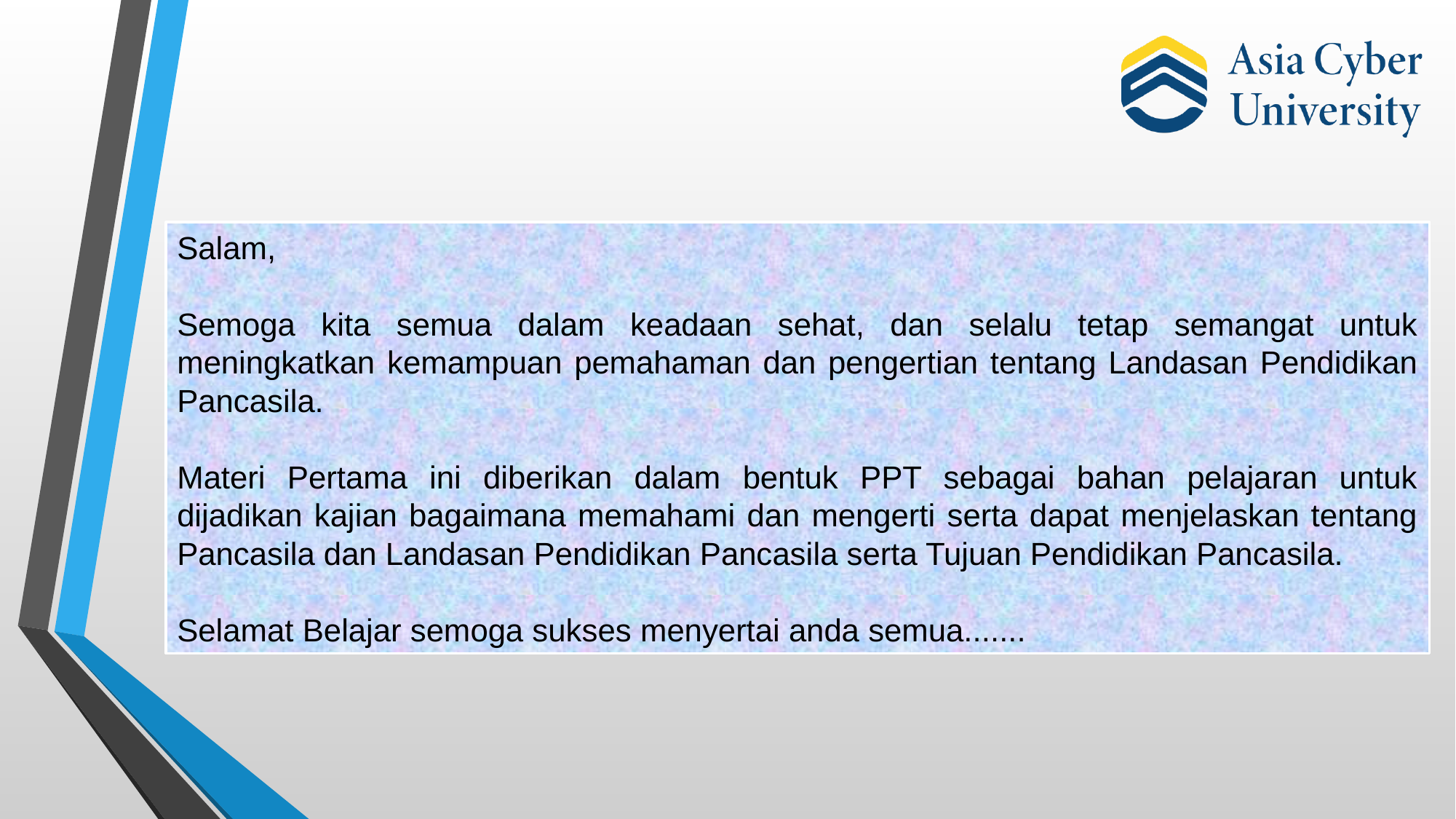

Salam,

Semoga kita semua dalam keadaan sehat, dan selalu tetap semangat untuk meningkatkan kemampuan pemahaman dan pengertian tentang Landasan Pendidikan Pancasila.

Materi Pertama ini diberikan dalam bentuk PPT sebagai bahan pelajaran untuk dijadikan kajian bagaimana memahami dan mengerti serta dapat menjelaskan tentang Pancasila dan Landasan Pendidikan Pancasila serta Tujuan Pendidikan Pancasila.

Selamat Belajar semoga sukses menyertai anda semua.......